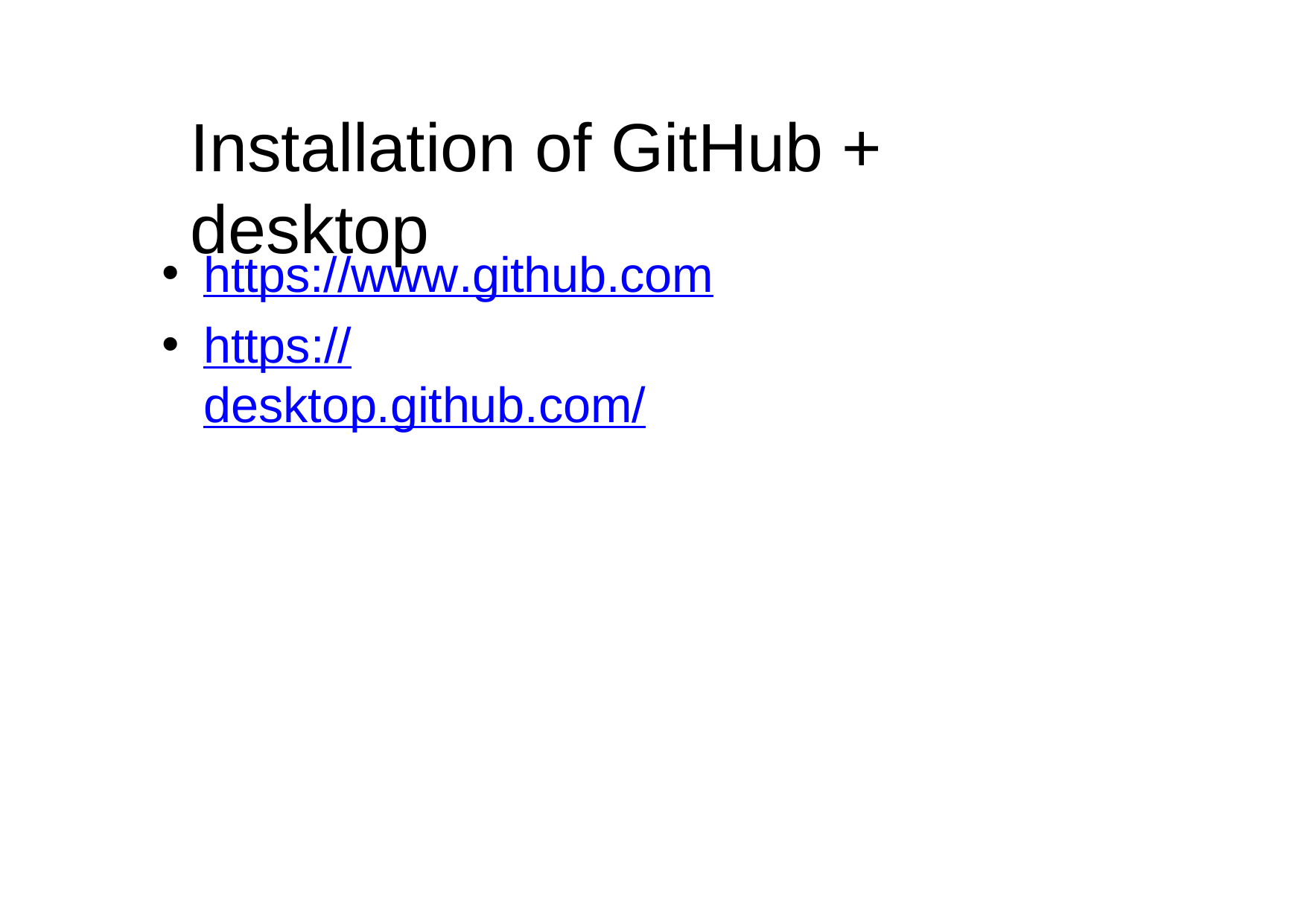

# Installation of GitHub + desktop
https://www.github.com
https://desktop.github.com/